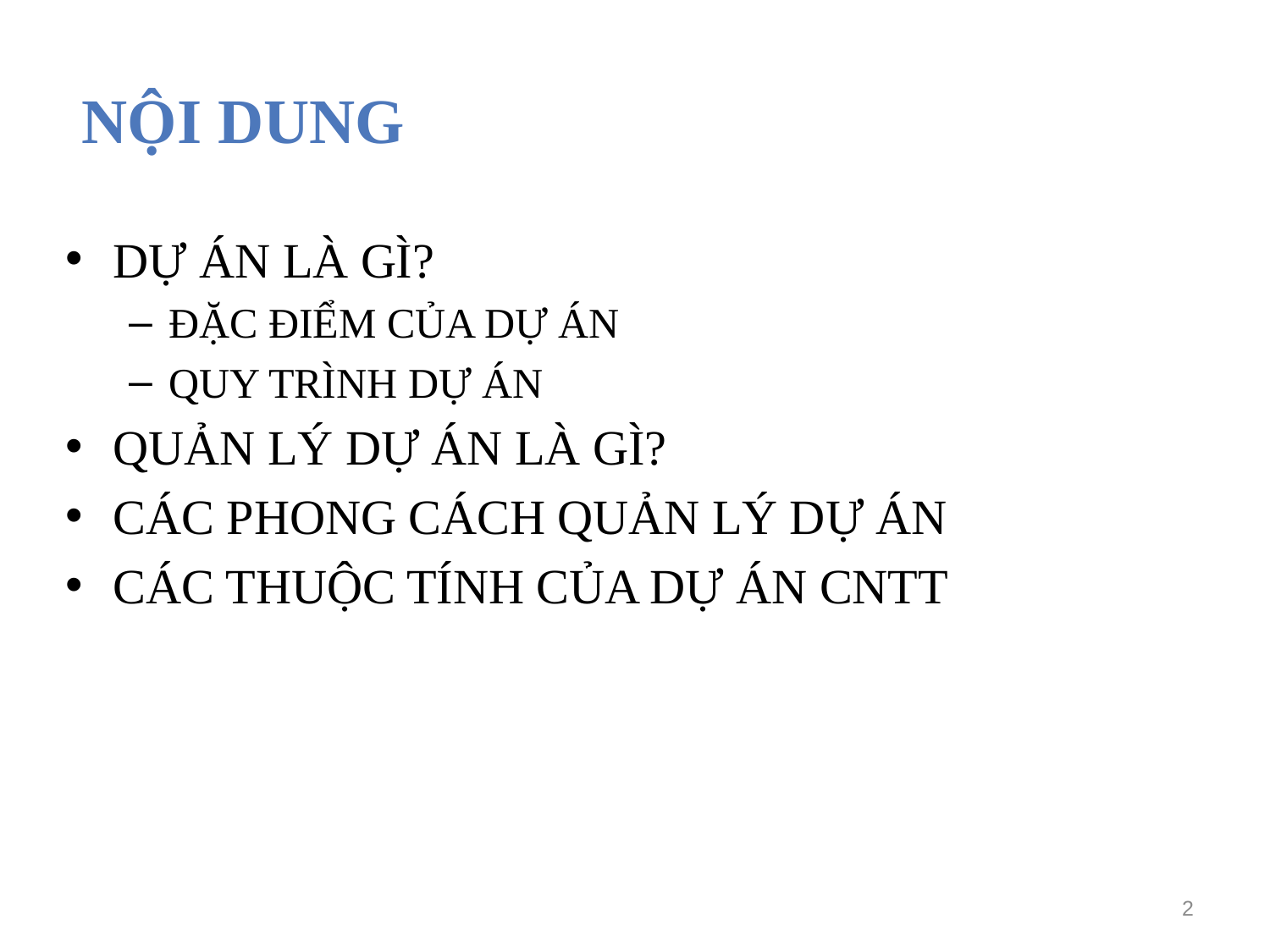

NỘI DUNG
DỰ ÁN LÀ GÌ?
ĐẶC ĐIỂM CỦA DỰ ÁN
QUY TRÌNH DỰ ÁN
QUẢN LÝ DỰ ÁN LÀ GÌ?
CÁC PHONG CÁCH QUẢN LÝ DỰ ÁN
CÁC THUỘC TÍNH CỦA DỰ ÁN CNTT
2